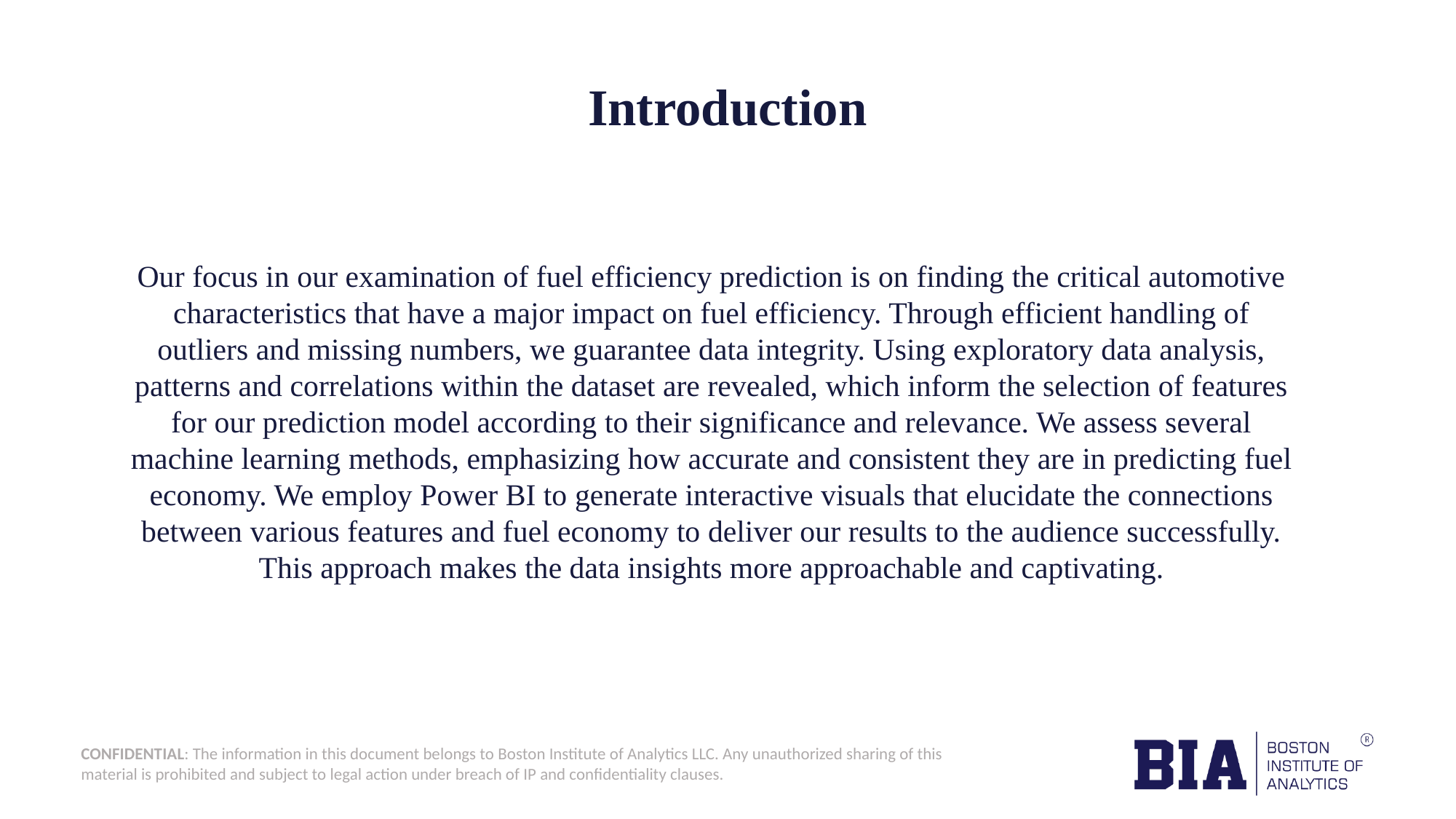

# Introduction
Our focus in our examination of fuel efficiency prediction is on finding the critical automotive characteristics that have a major impact on fuel efficiency. Through efficient handling of outliers and missing numbers, we guarantee data integrity. Using exploratory data analysis, patterns and correlations within the dataset are revealed, which inform the selection of features for our prediction model according to their significance and relevance. We assess several machine learning methods, emphasizing how accurate and consistent they are in predicting fuel economy. We employ Power BI to generate interactive visuals that elucidate the connections between various features and fuel economy to deliver our results to the audience successfully. This approach makes the data insights more approachable and captivating.